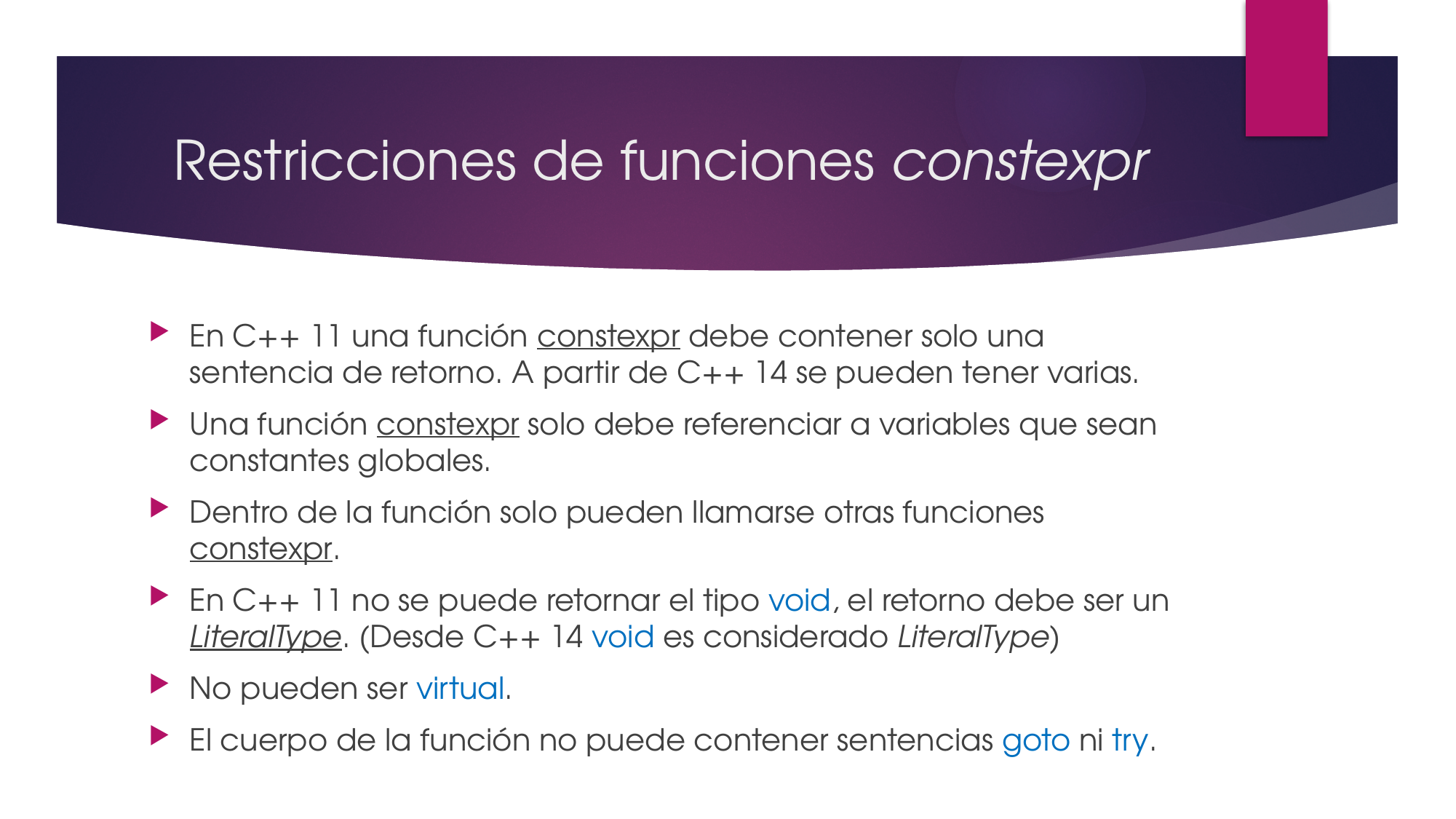

# Restricciones de funciones constexpr
En C++ 11 una función constexpr debe contener solo una sentencia de retorno. A partir de C++ 14 se pueden tener varias.
Una función constexpr solo debe referenciar a variables que sean constantes globales.
Dentro de la función solo pueden llamarse otras funciones constexpr.
En C++ 11 no se puede retornar el tipo void, el retorno debe ser un LiteralType. (Desde C++ 14 void es considerado LiteralType)
No pueden ser virtual.
El cuerpo de la función no puede contener sentencias goto ni try.